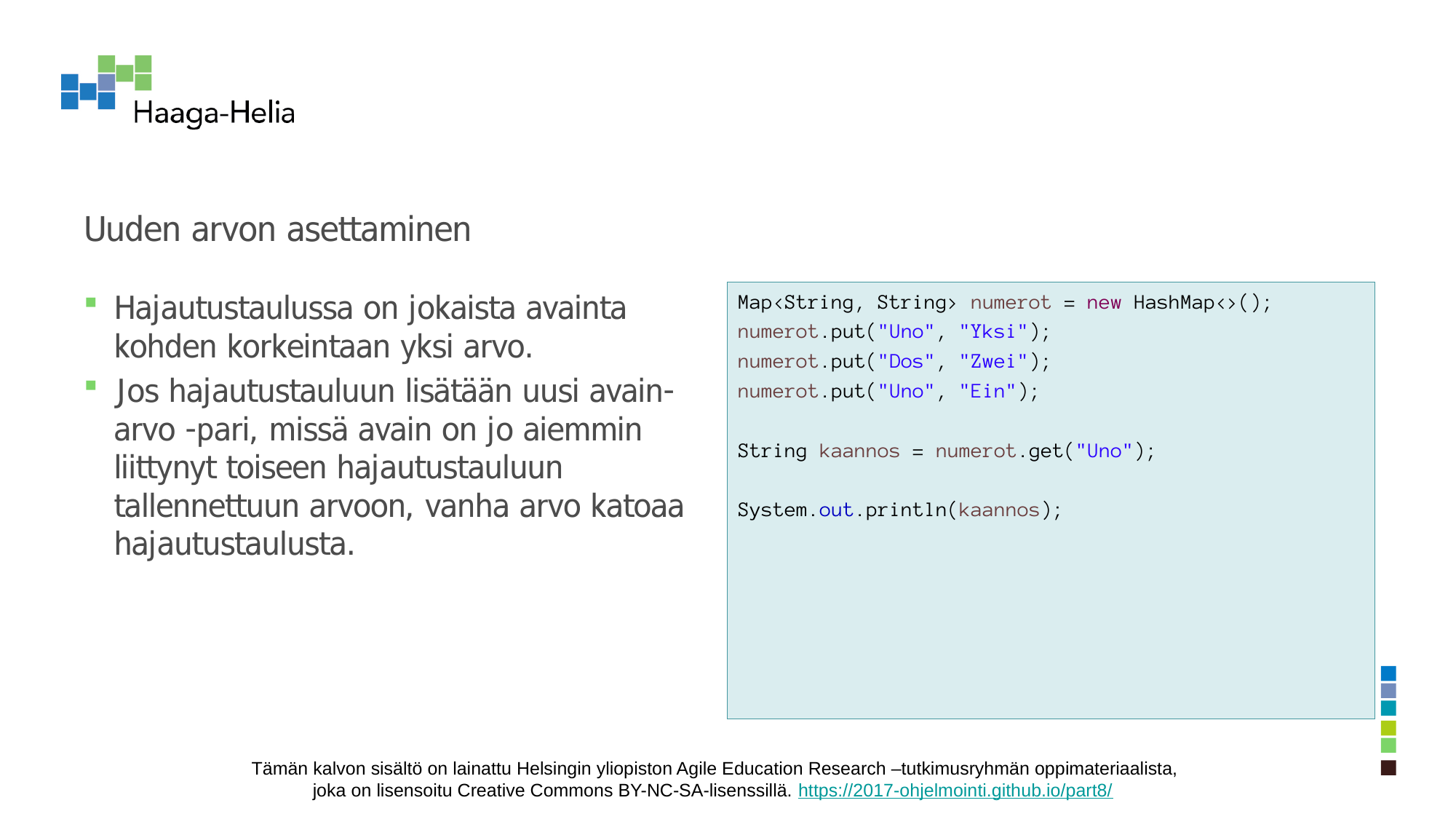

# Uuden arvon asettaminen
Hajautustaulussa on jokaista avainta kohden korkeintaan yksi arvo.
Jos hajautustauluun lisätään uusi avain-arvo -pari, missä avain on jo aiemmin liittynyt toiseen hajautustauluun tallennettuun arvoon, vanha arvo katoaa hajautustaulusta.
Map<String, String> numerot = new HashMap<>();
numerot.put("Uno", "Yksi");
numerot.put("Dos", "Zwei");
numerot.put("Uno", "Ein");

String kaannos = numerot.get("Uno");

System.out.println(kaannos);

Tämän kalvon sisältö on lainattu Helsingin yliopiston Agile Education Research –tutkimusryhmän oppimateriaalista, joka on lisensoitu Creative Commons BY-NC-SA-lisenssillä. https://2017-ohjelmointi.github.io/part8/